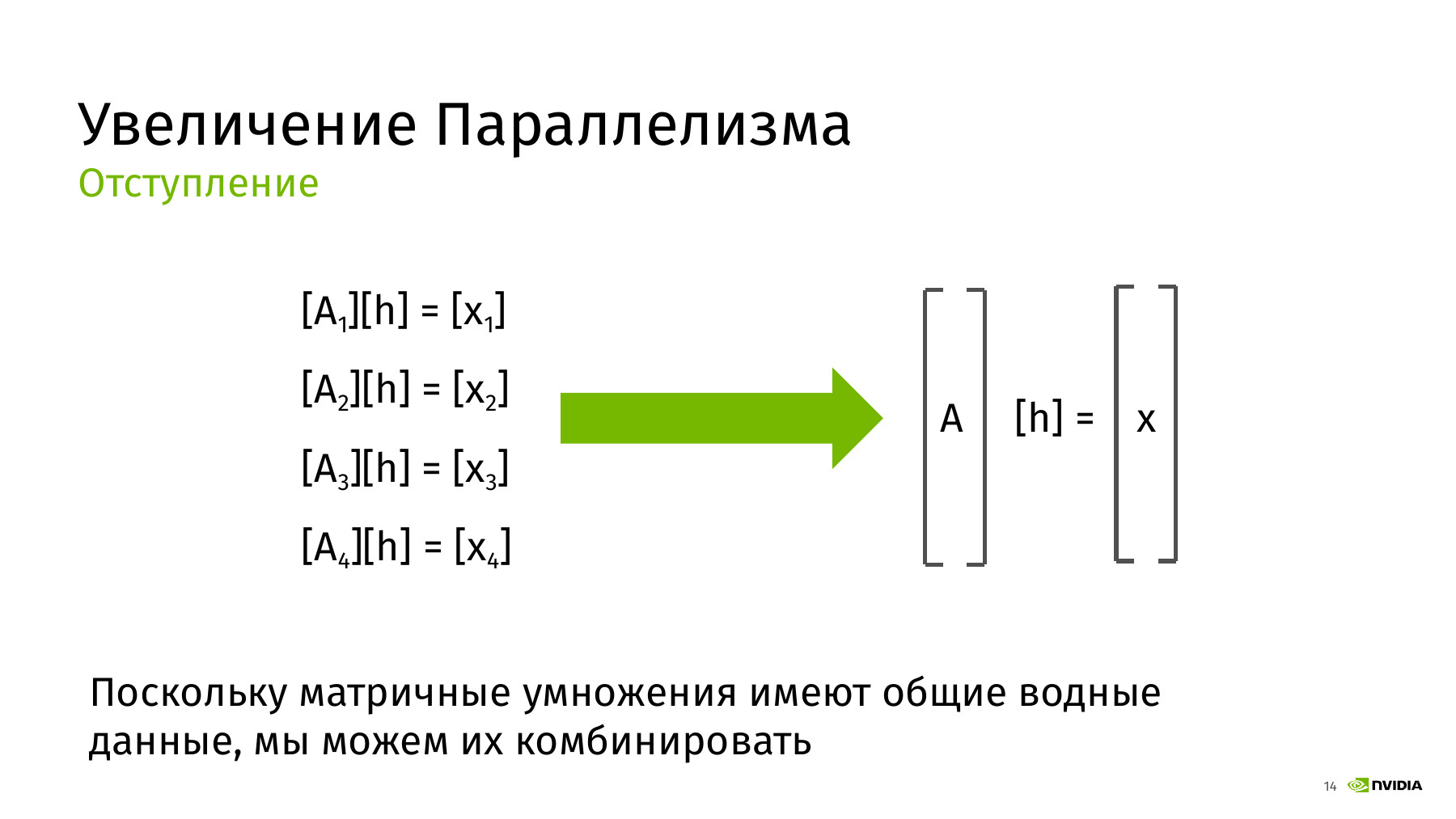

# Увеличение Параллелизма
Отступление
[A1][h] = [x1]
[A2][h] = [x2]
[A3][h] = [x3]
[A4][h] = [x4]

A	[h] =	x

Поскольку матричные умножения имеют общие водные данные, мы можем их комбинировать
14